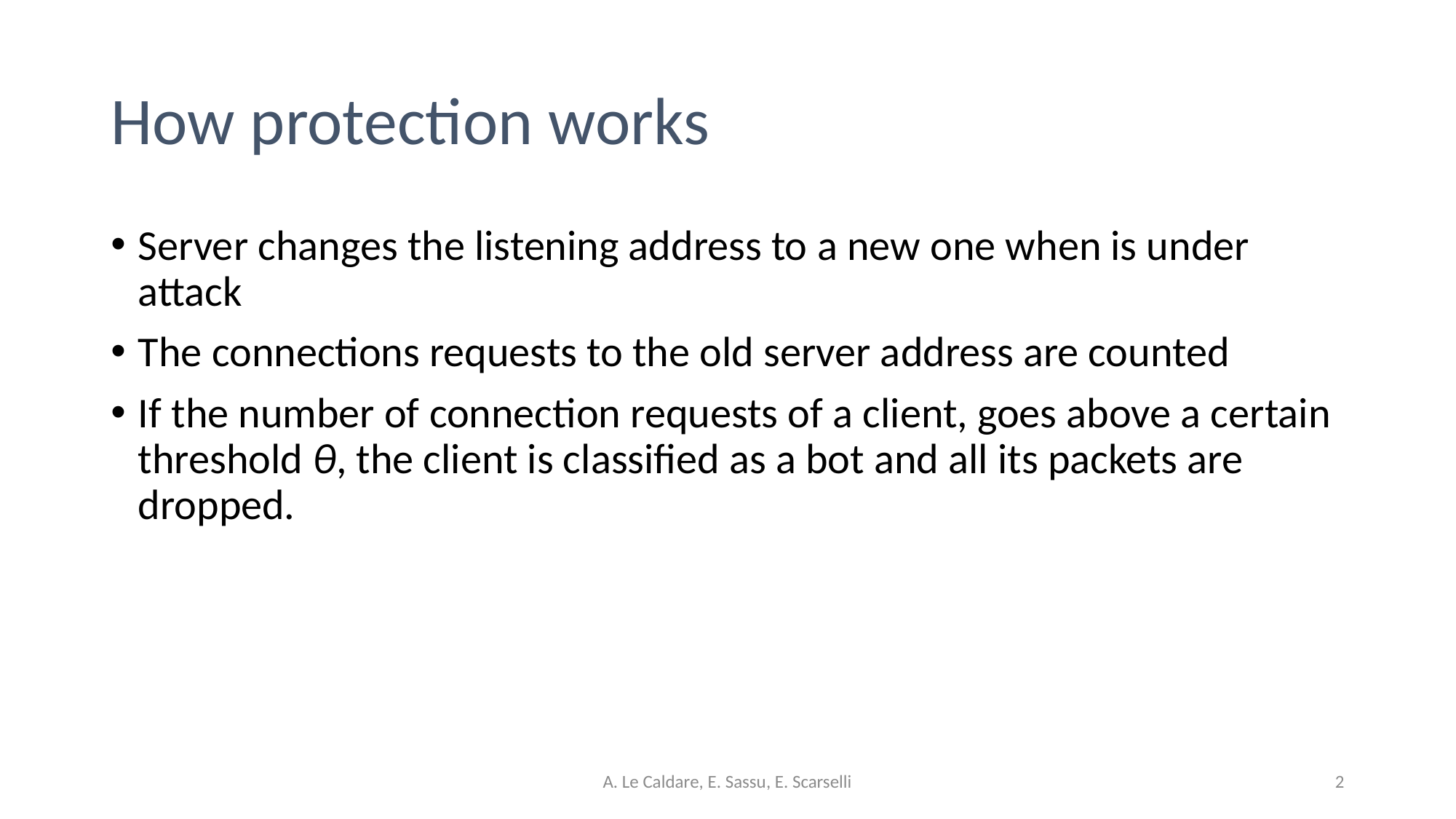

# How protection works
Server changes the listening address to a new one when is under attack
The connections requests to the old server address are counted
If the number of connection requests of a client, goes above a certain threshold θ, the client is classified as a bot and all its packets are dropped.
A. Le Caldare, E. Sassu, E. Scarselli
2